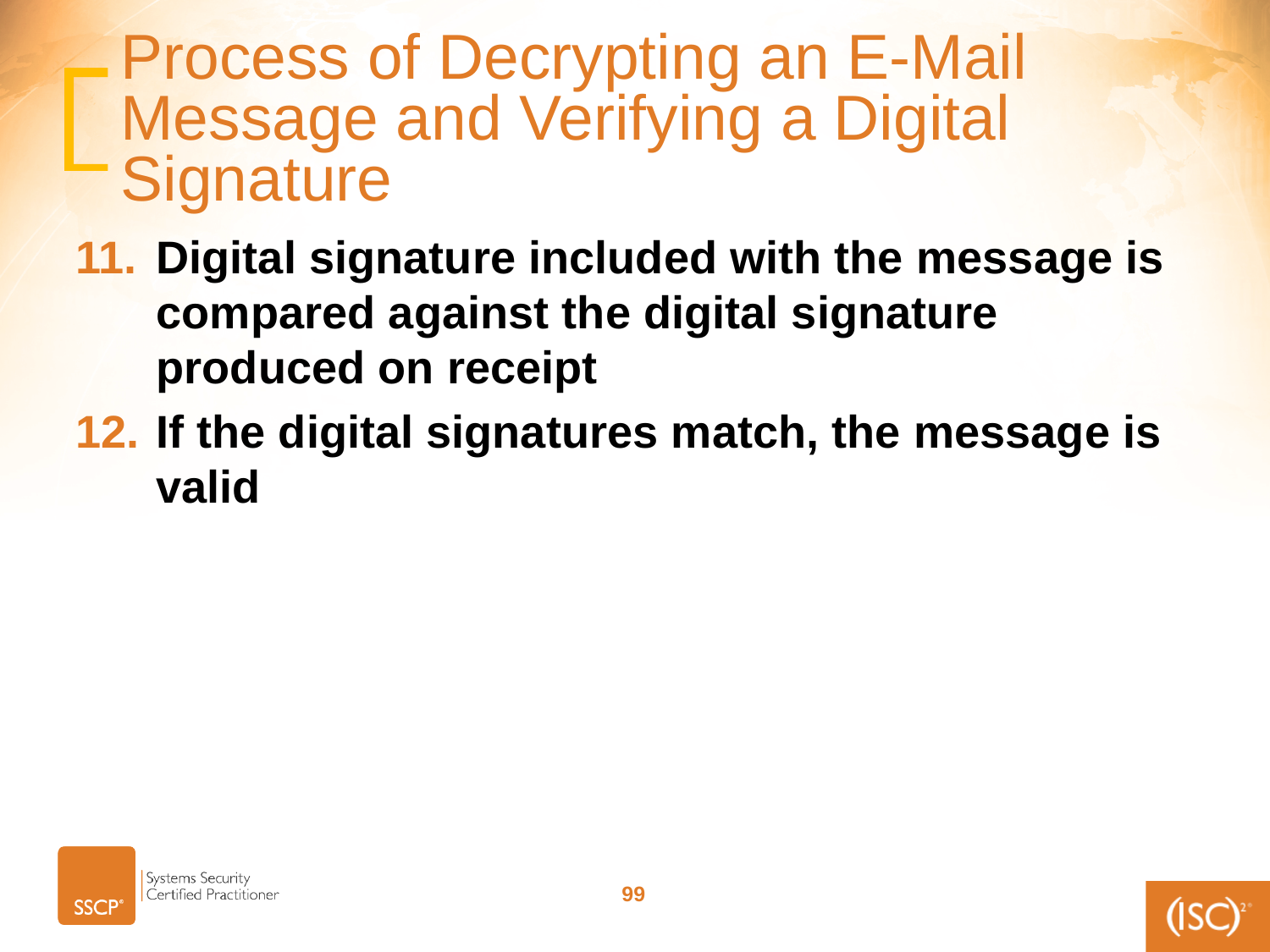

# Process of Decrypting an E-Mail Message and Verifying a Digital Signature
Digital signature included with the message is compared against the digital signature produced on receipt
If the digital signatures match, the message is valid